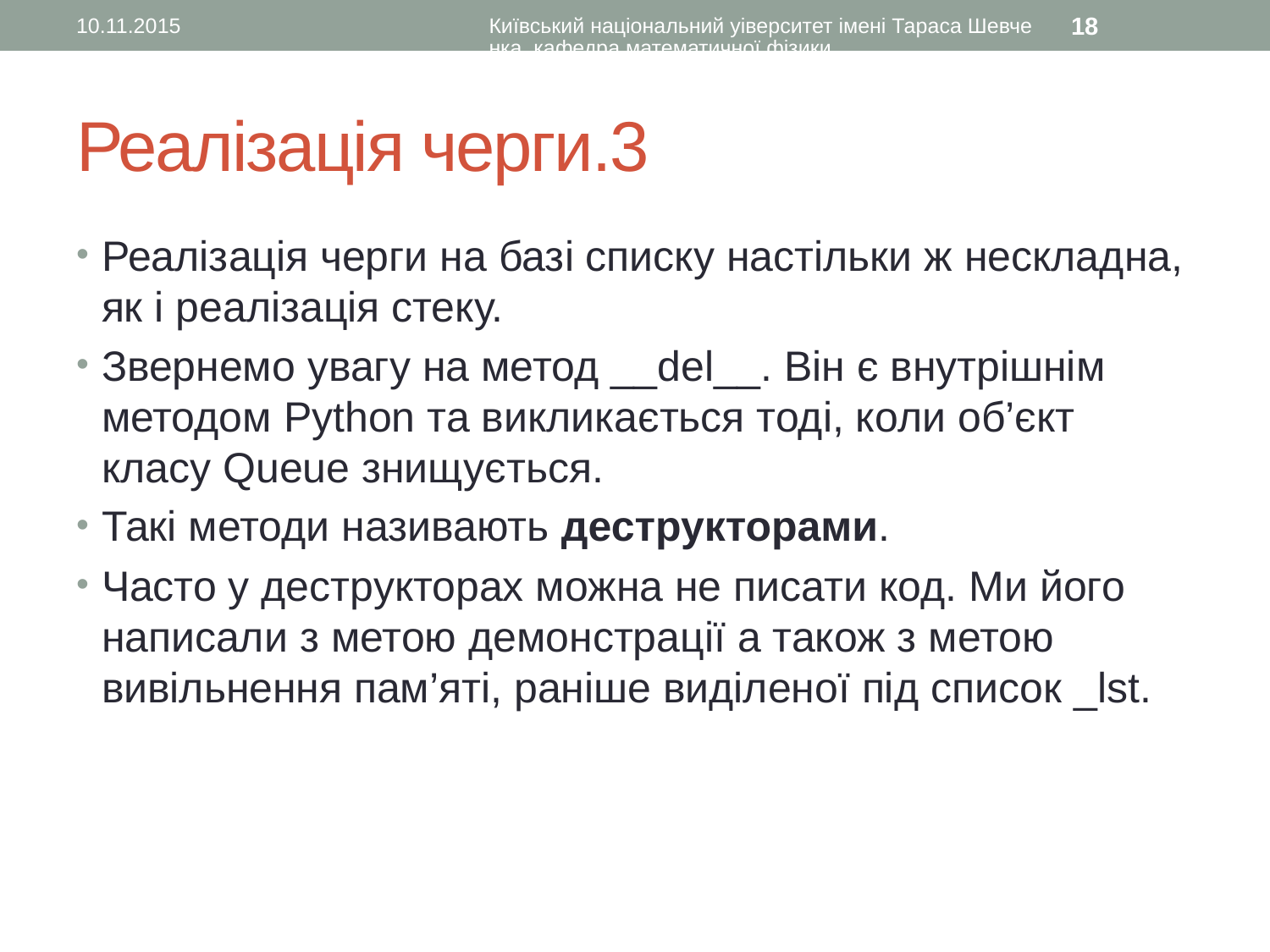

10.11.2015
Київський національний уіверситет імені Тараса Шевченка, кафедра математичної фізики
18
# Реалізація черги.3
Реалізація черги на базі списку настільки ж нескладна, як і реалізація стеку.
Звернемо увагу на метод __del__. Він є внутрішнім методом Python та викликається тоді, коли об’єкт класу Queue знищується.
Такі методи називають деструкторами.
Часто у деструкторах можна не писати код. Ми його написали з метою демонстрації а також з метою вивільнення пам’яті, раніше виділеної під список _lst.